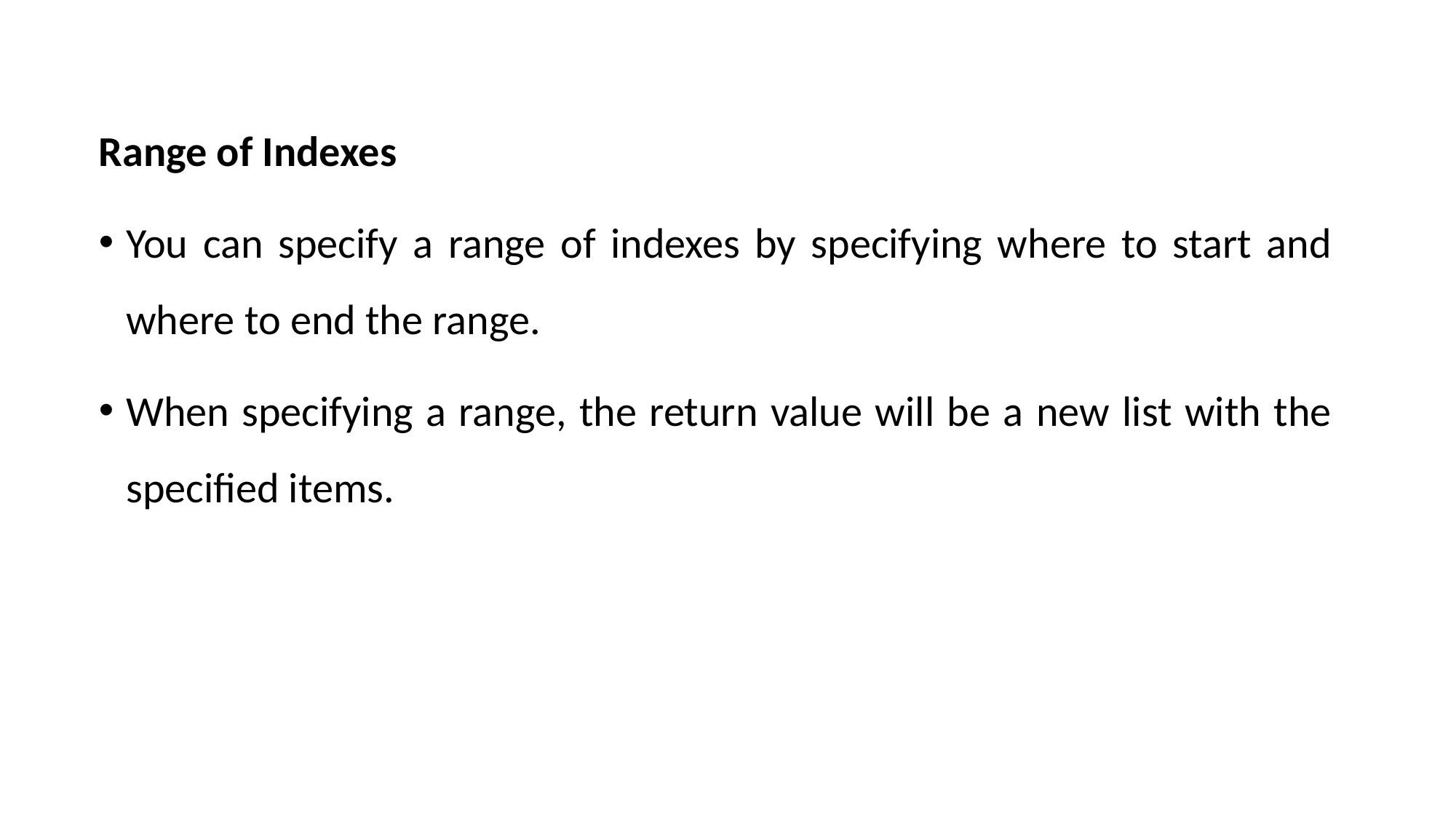

Range of Indexes
You can specify a range of indexes by specifying where to start and where to end the range.
When specifying a range, the return value will be a new list with the specified items.